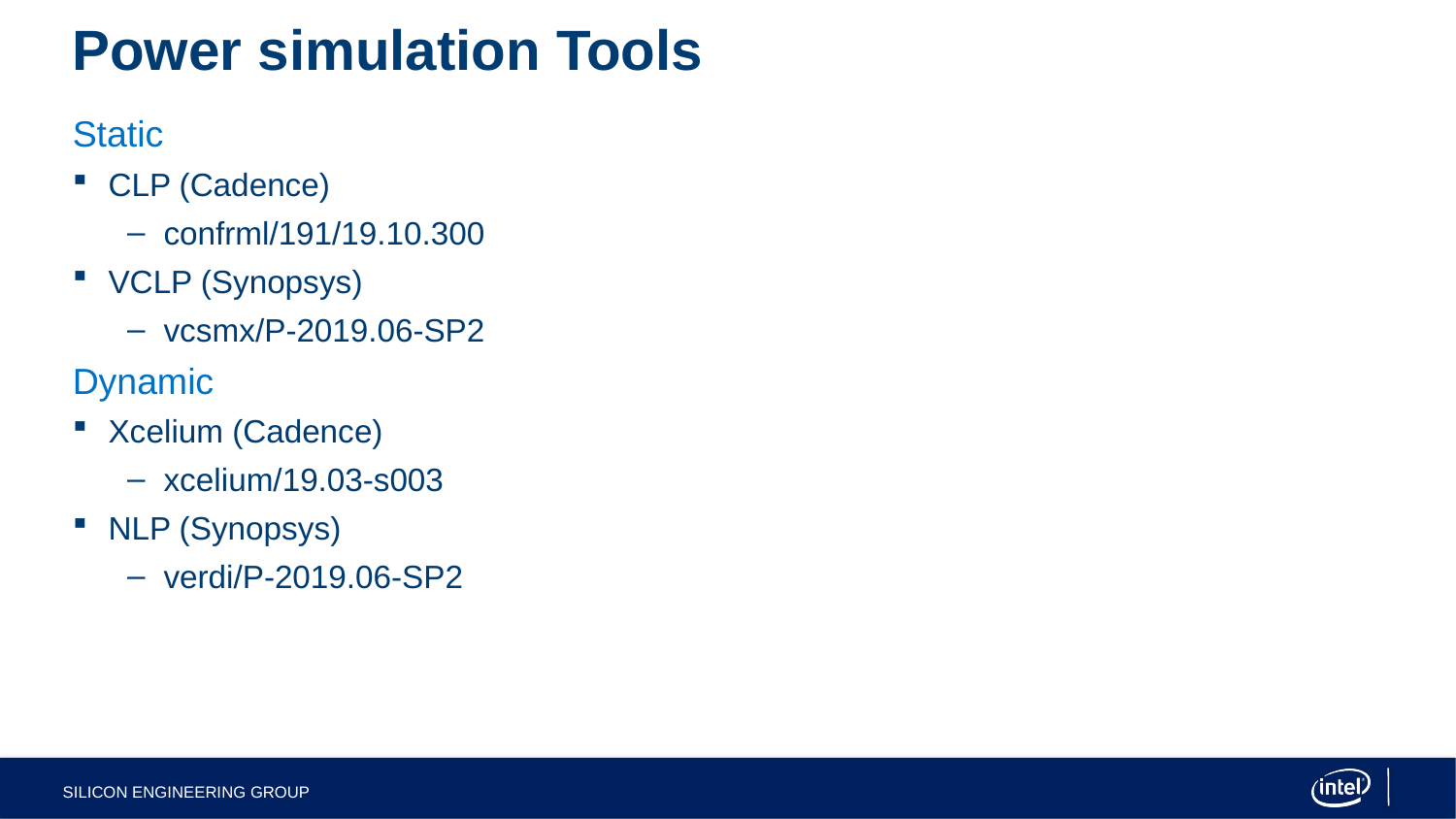

# Power simulation Tools
Static
CLP (Cadence)
confrml/191/19.10.300
VCLP (Synopsys)
vcsmx/P-2019.06-SP2
Dynamic
Xcelium (Cadence)
xcelium/19.03-s003
NLP (Synopsys)
verdi/P-2019.06-SP2